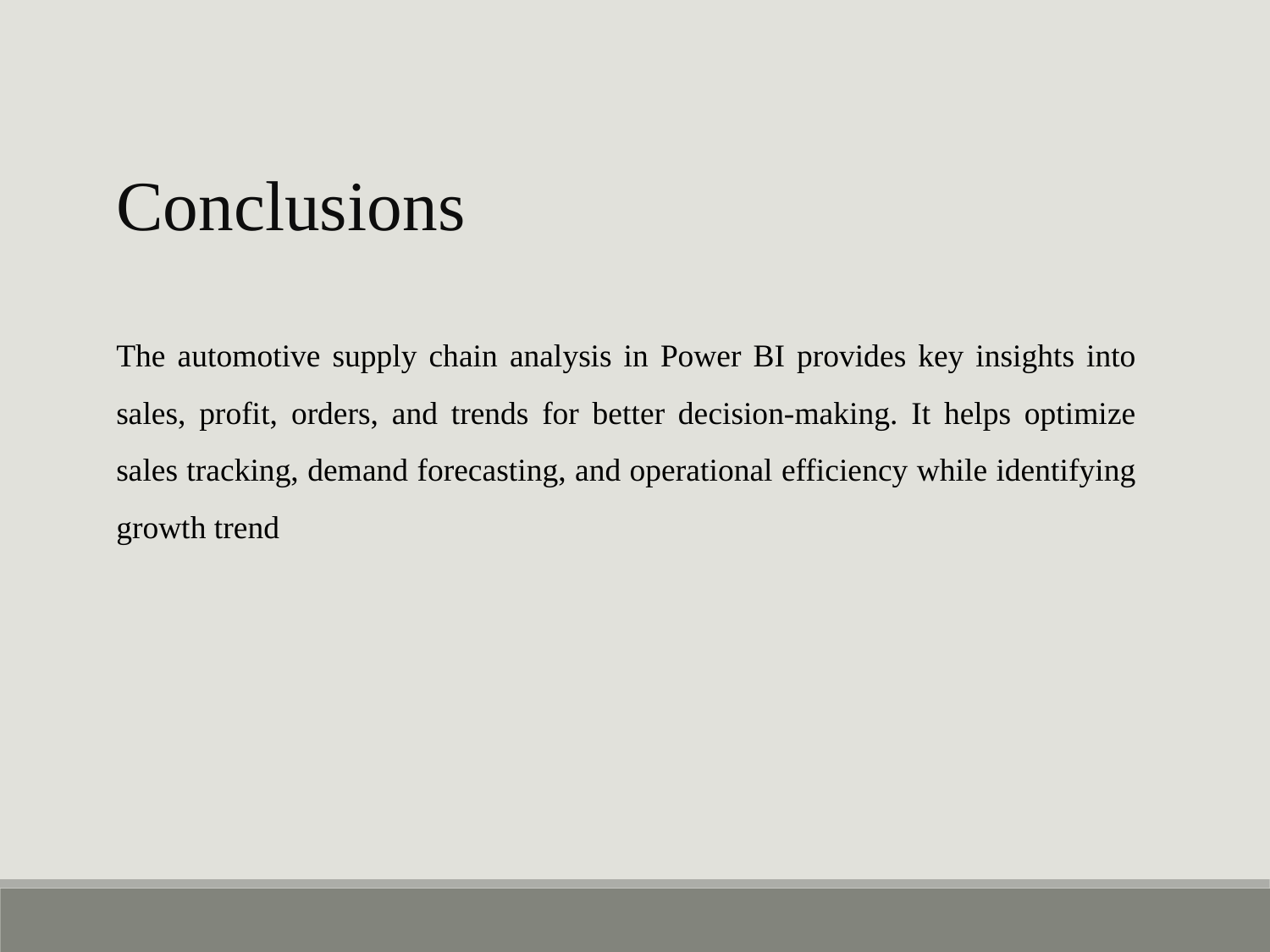

Conclusions
The automotive supply chain analysis in Power BI provides key insights into sales, profit, orders, and trends for better decision-making. It helps optimize sales tracking, demand forecasting, and operational efficiency while identifying growth trend